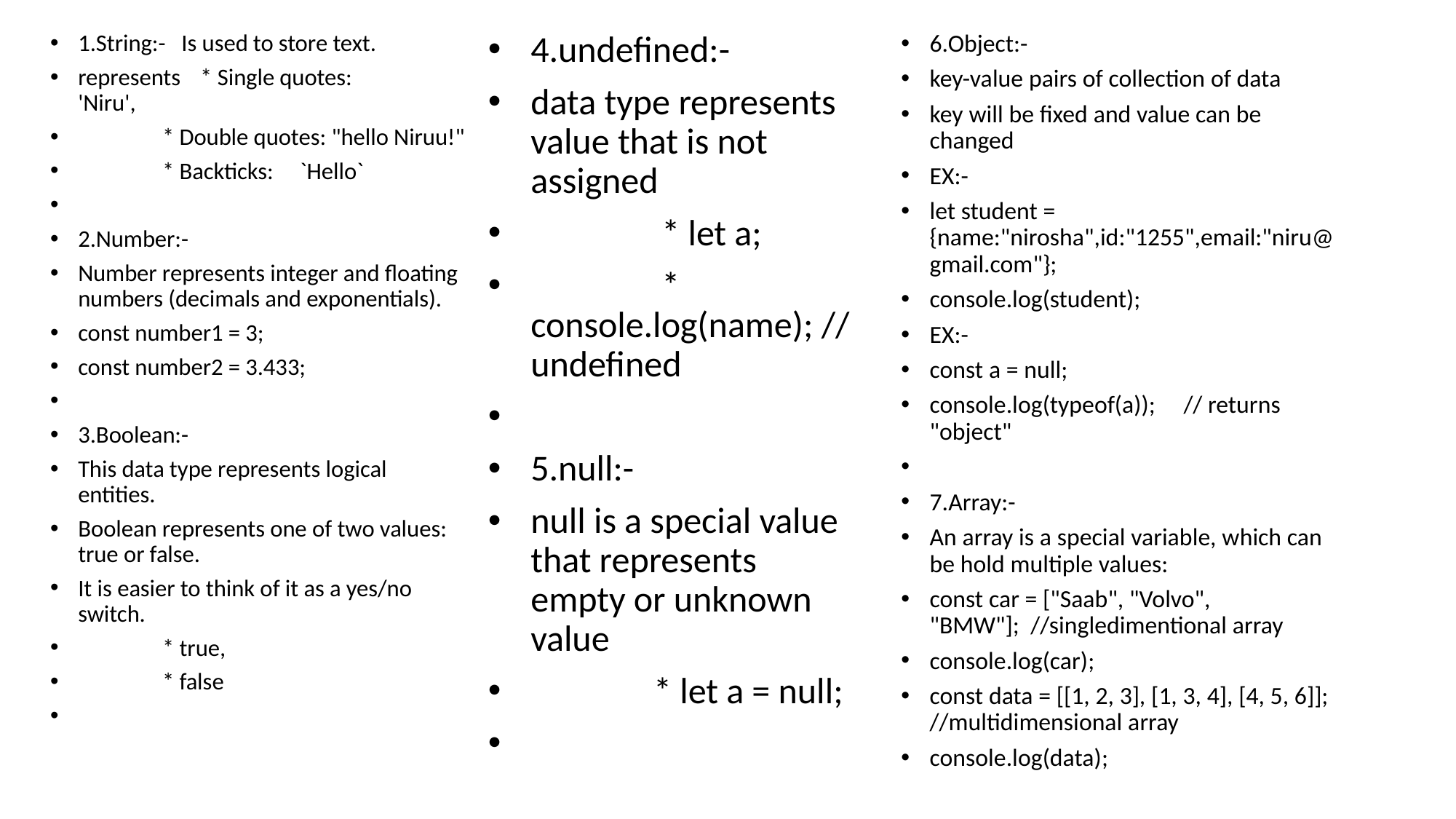

6.Object:-
key-value pairs of collection of data
key will be fixed and value can be changed
EX:-
let student = {name:"nirosha",id:"1255",email:"niru@gmail.com"};
console.log(student);
EX:-
const a = null;
console.log(typeof(a));     // returns "object"

7.Array:-
An array is a special variable, which can be hold multiple values:
const car = ["Saab", "Volvo", "BMW"];  //singledimentional array
console.log(car);
const data = [[1, 2, 3], [1, 3, 4], [4, 5, 6]];  //multidimensional array
console.log(data);
1.String:-   Is used to store text.
represents 	* Single quotes:                  'Niru',
                * Double quotes: "hello Niruu!"
                * Backticks:     `Hello`

2.Number:-
Number represents integer and floating numbers (decimals and exponentials).
const number1 = 3;
const number2 = 3.433;

3.Boolean:-
This data type represents logical entities.
Boolean represents one of two values: true or false.
It is easier to think of it as a yes/no switch.
                * true,
                * false

4.undefined:-
data type represents value that is not assigned
                * let a;
                * console.log(name); // undefined

5.null:-
null is a special value that represents empty or unknown value
               * let a = null;